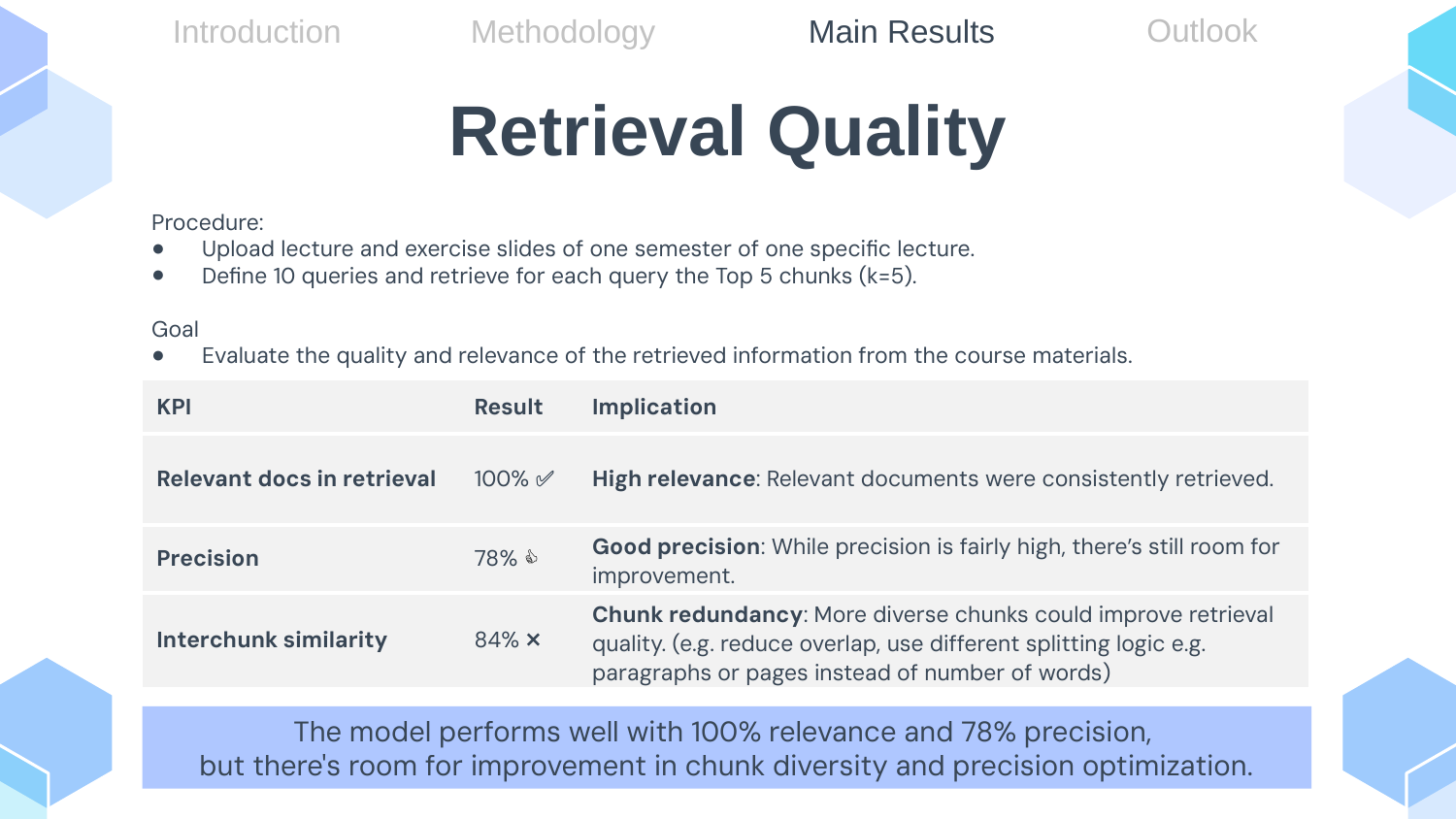

Outlook
Main Results
Introduction
Methodology
# Retrieval Quality
Procedure:
Upload lecture and exercise slides of one semester of one specific lecture.
Define 10 queries and retrieve for each query the Top 5 chunks (k=5).

Goal
Evaluate the quality and relevance of the retrieved information from the course materials.

| KPI | Result | Implication |
| --- | --- | --- |
| Relevant docs in retrieval | 100% ✅ | High relevance: Relevant documents were consistently retrieved. |
| Precision | 78% 👍 | Good precision: While precision is fairly high, there’s still room for improvement. |
| Interchunk similarity | 84% ❌ | Chunk redundancy: More diverse chunks could improve retrieval quality. (e.g. reduce overlap, use different splitting logic e.g. paragraphs or pages instead of number of words) |
The model performs well with 100% relevance and 78% precision,
but there's room for improvement in chunk diversity and precision optimization.